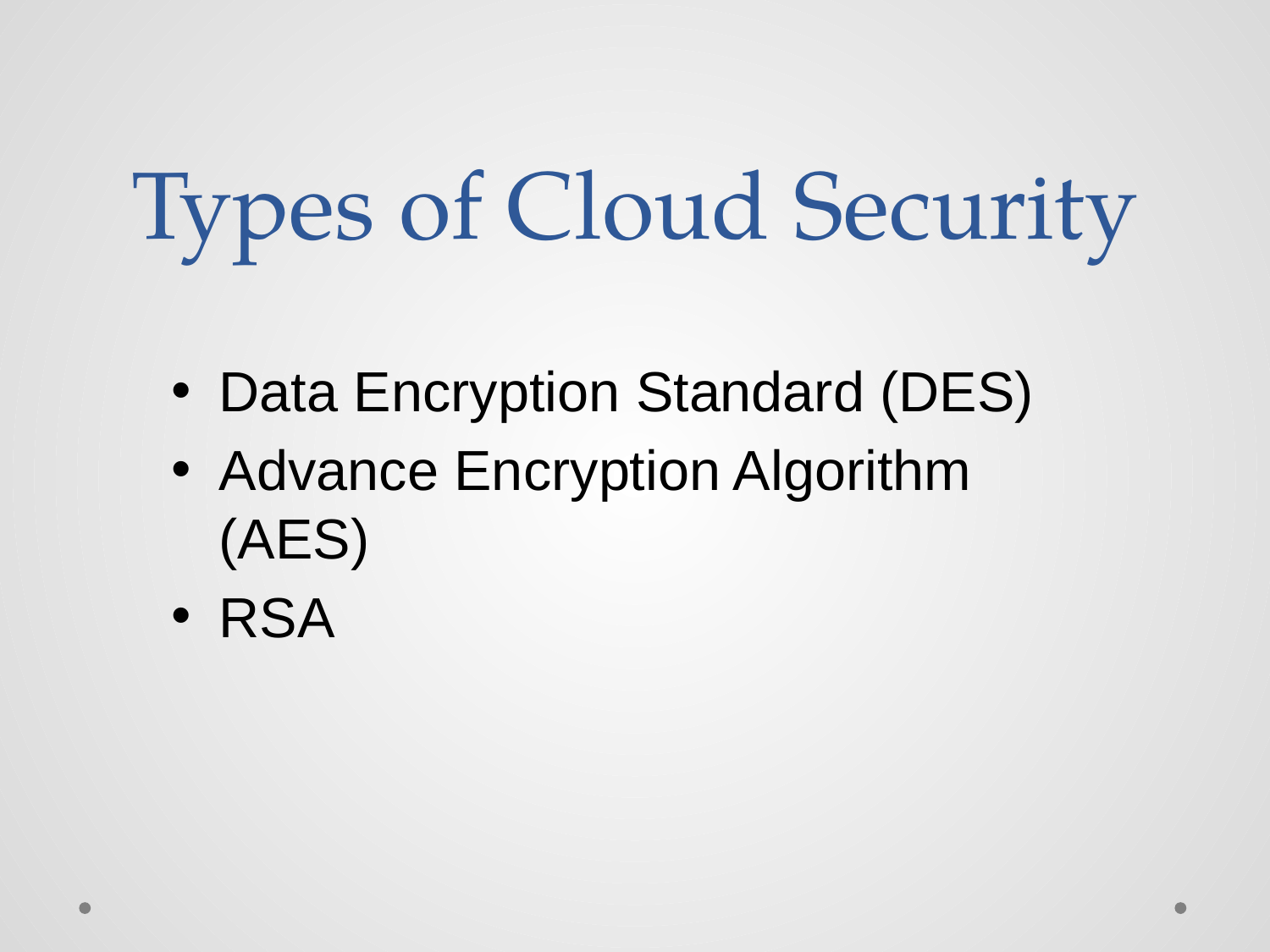

# Types of Cloud Security
Data Encryption Standard (DES)
Advance Encryption Algorithm  (AES)
RSA